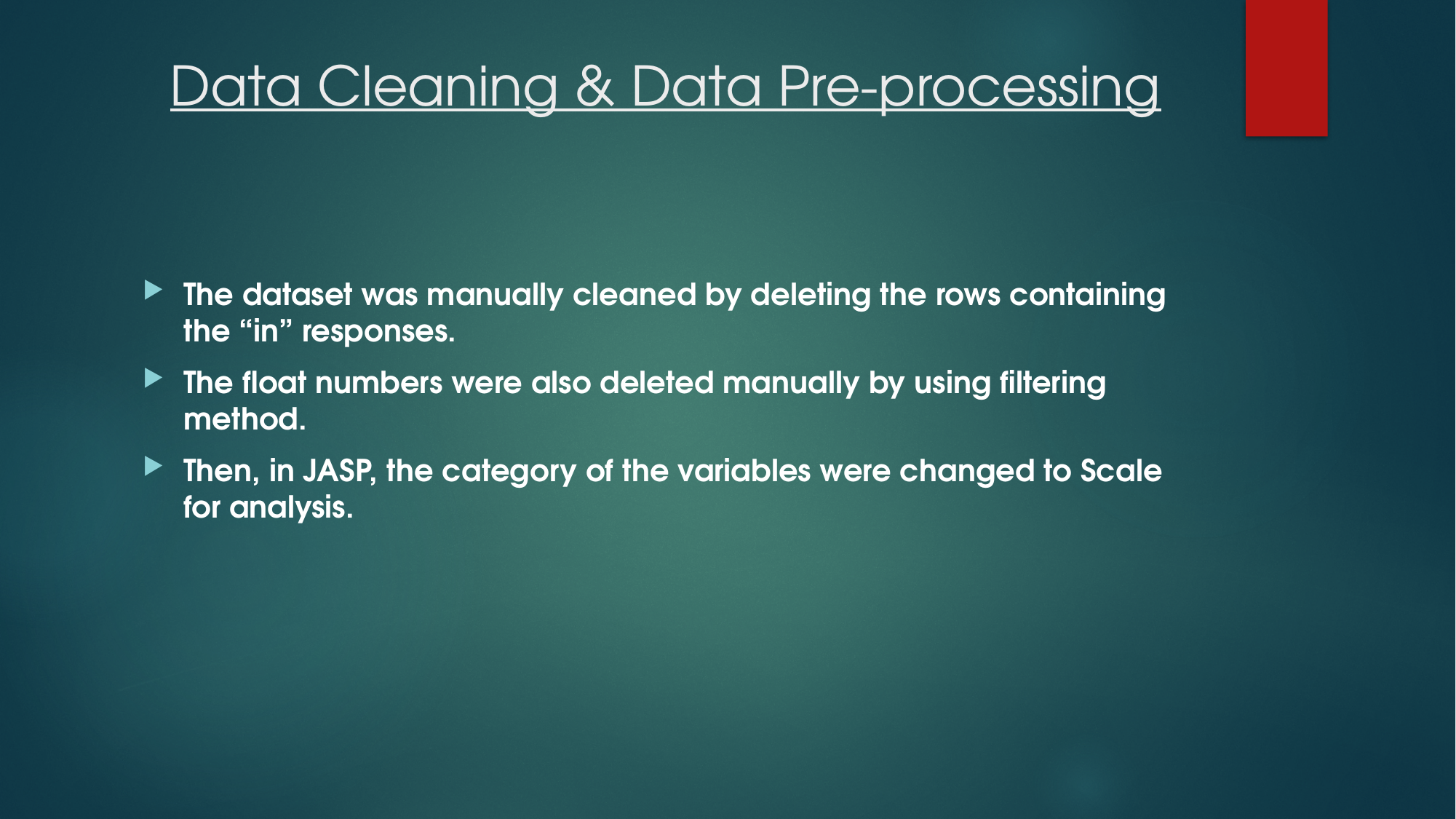

# Data Cleaning & Data Pre-processing
The dataset was manually cleaned by deleting the rows containing the “in” responses.
The float numbers were also deleted manually by using filtering method.
Then, in JASP, the category of the variables were changed to Scale for analysis.